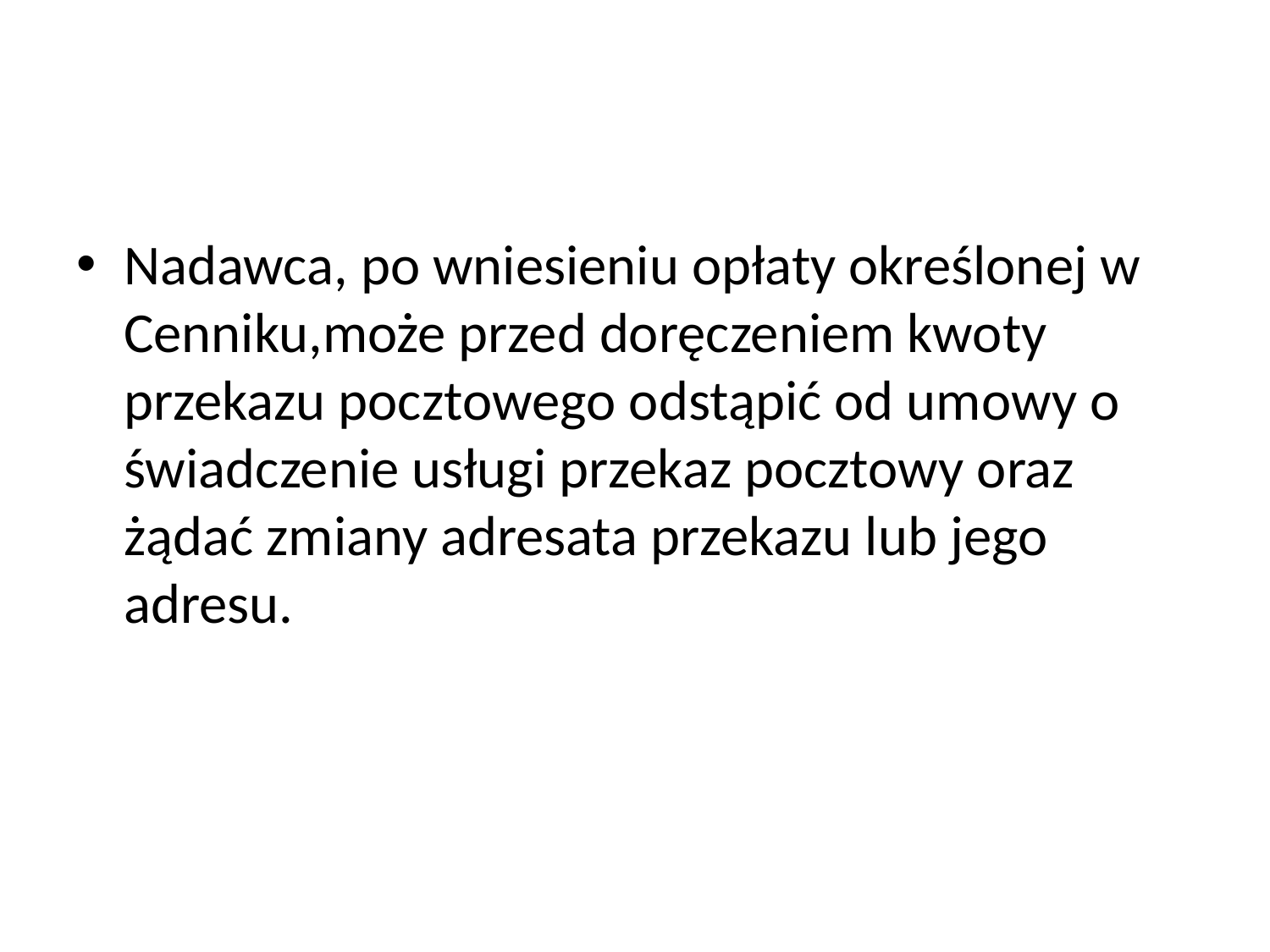

#
Nadawca, po wniesieniu opłaty określonej w Cenniku,może przed doręczeniem kwoty przekazu pocztowego odstąpić od umowy o świadczenie usługi przekaz pocztowy oraz żądać zmiany adresata przekazu lub jego adresu.